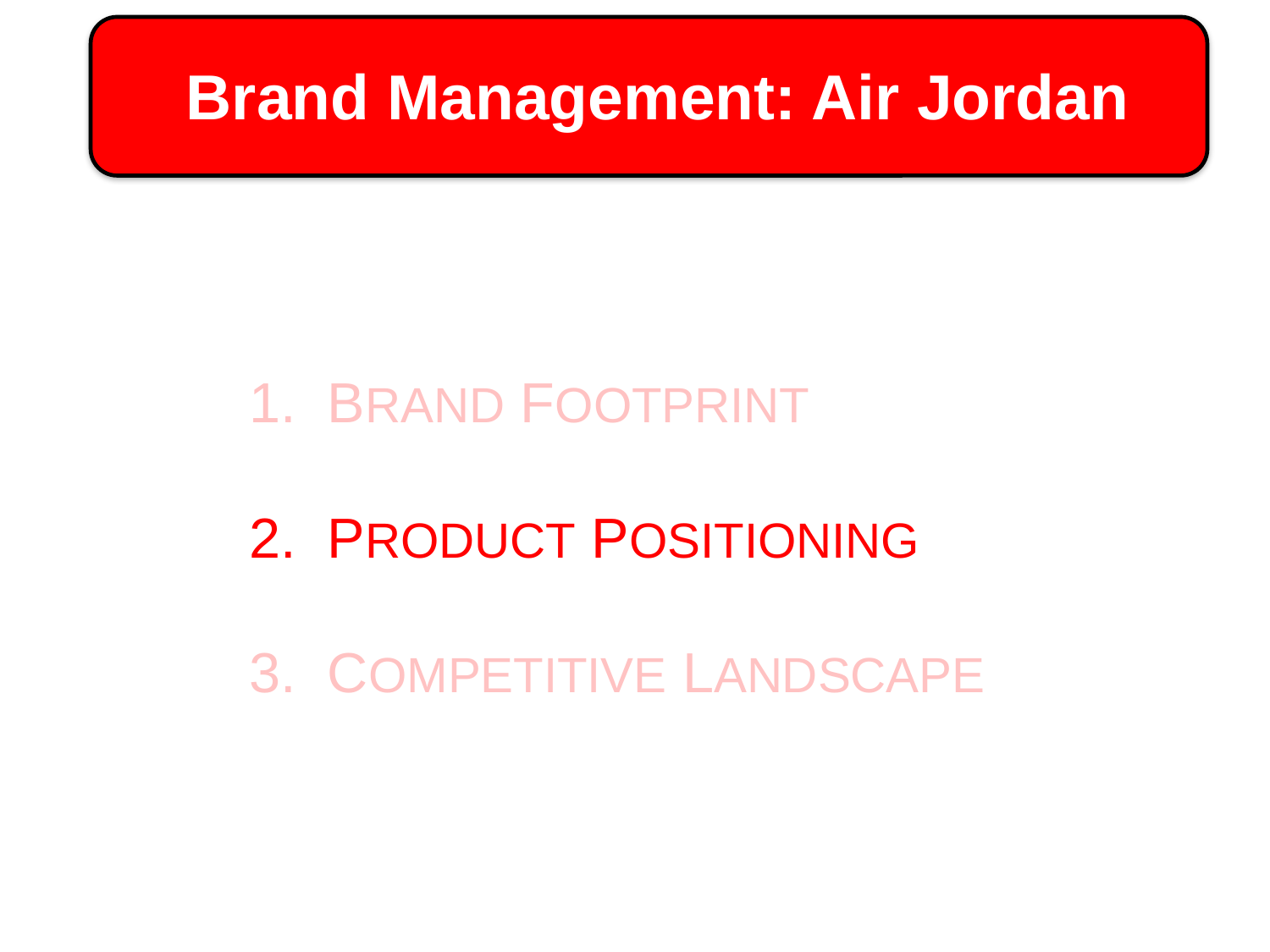

Brand Management: Air Jordan
# 1.  BRAND FOOTPRINT 2.  PRODUCT POSITIONING 3.  COMPETITIVE LANDSCAPE